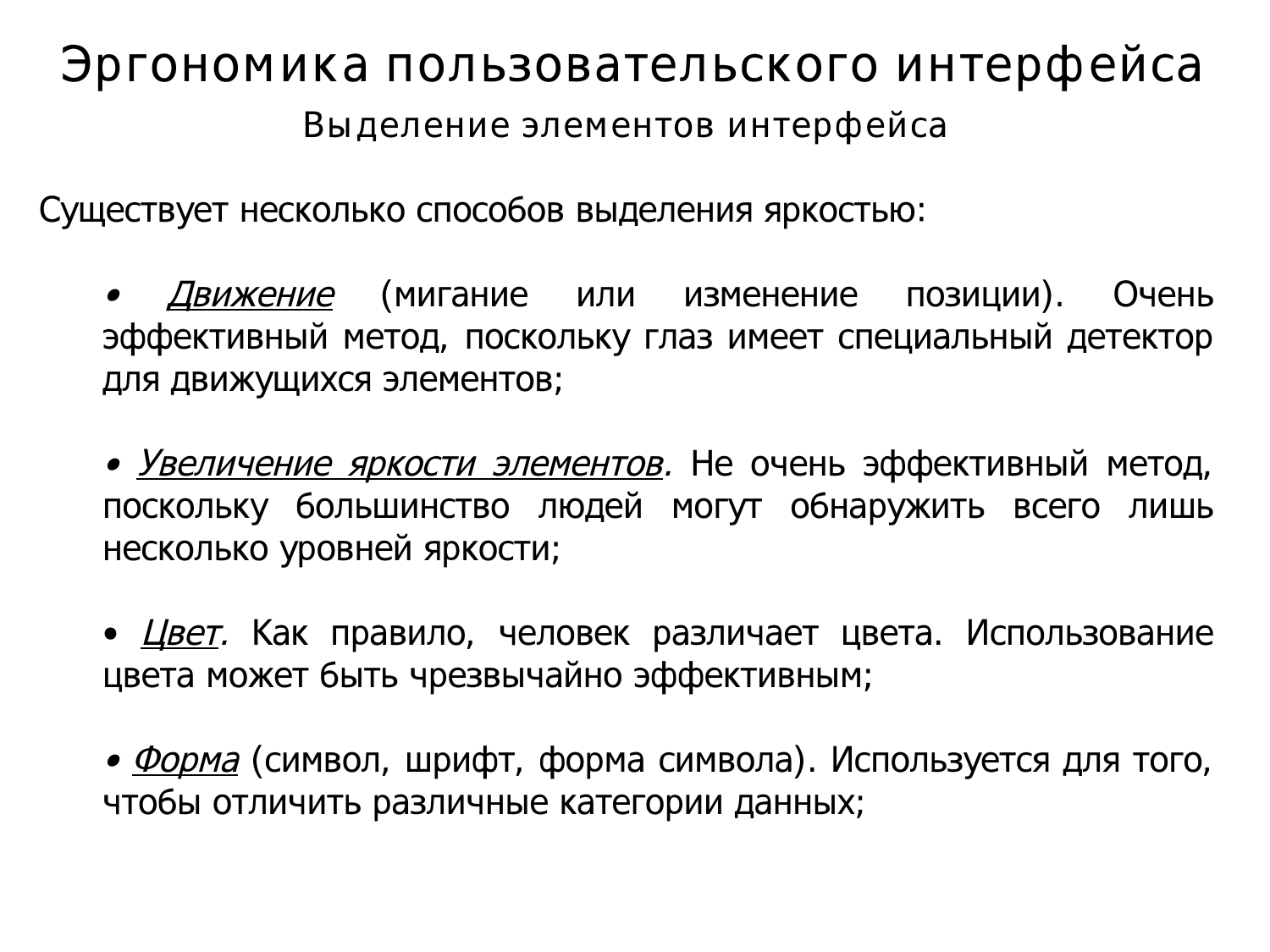

Эргономика пользовательского интерфейса
Выделение элементов интерфейса

Существует несколько способов выделения яркостью:

• Движение (мигание или изменение позиции). Очень эффективный метод, поскольку глаз имеет специальный детектор для движущихся элементов;

• Увеличение яркости элементов. Не очень эффективный метод, поскольку большинство людей могут обнаружить всего лишь несколько уровней яркости;

• Цвет. Как правило, человек различает цвета. Использование цвета может быть чрезвычайно эф­фективным;

• Форма (символ, шрифт, форма символа). Используется для того, чтобы отличить различные категории данных;